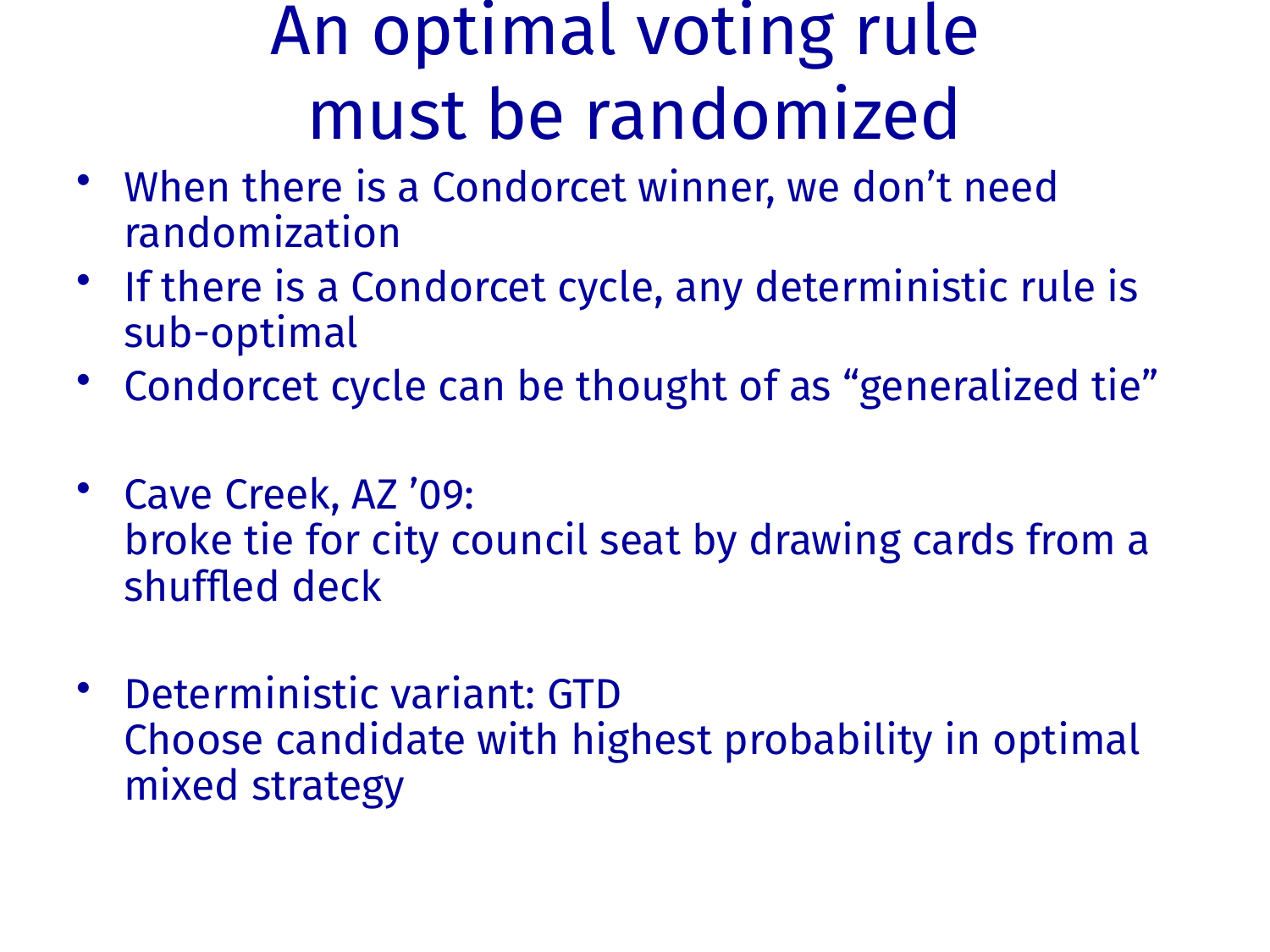

# An optimal voting rule must be randomized
When there is a Condorcet winner, we don’t need randomization
If there is a Condorcet cycle, any deterministic rule is sub-optimal
Condorcet cycle can be thought of as “generalized tie”

Cave Creek, AZ ’09:
broke tie for city council seat by drawing cards from a shuffled deck

Deterministic variant: GTD
Choose candidate with highest probability in optimal mixed strategy